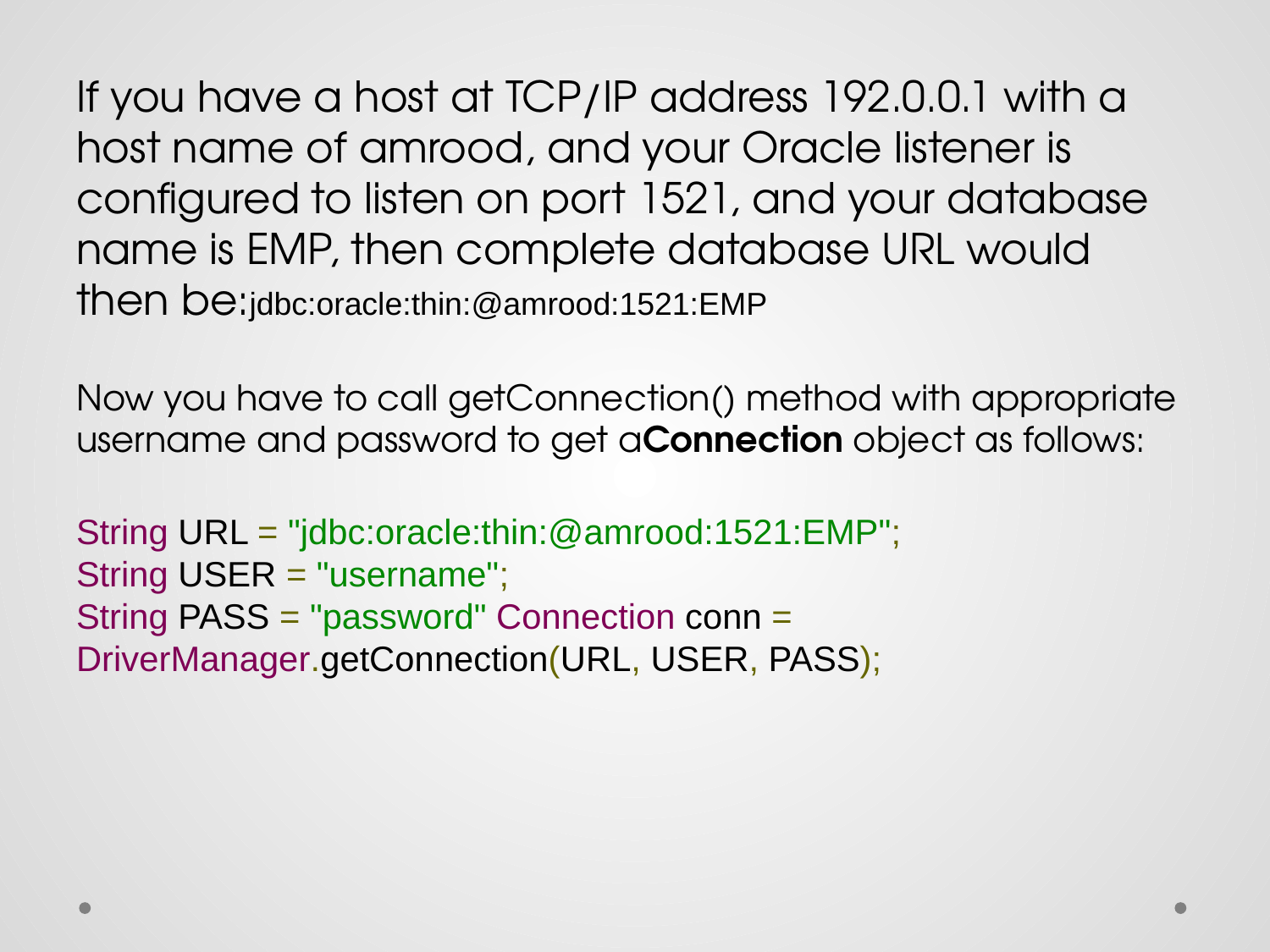

If you have a host at TCP/IP address 192.0.0.1 with a host name of amrood, and your Oracle listener is configured to listen on port 1521, and your database name is EMP, then complete database URL would then be:jdbc:oracle:thin:@amrood:1521:EMP

Now you have to call getConnection() method with appropriate username and password to get aConnection object as follows:

String URL = "jdbc:oracle:thin:@amrood:1521:EMP";
String USER = "username";
String PASS = "password" Connection conn = DriverManager.getConnection(URL, USER, PASS);